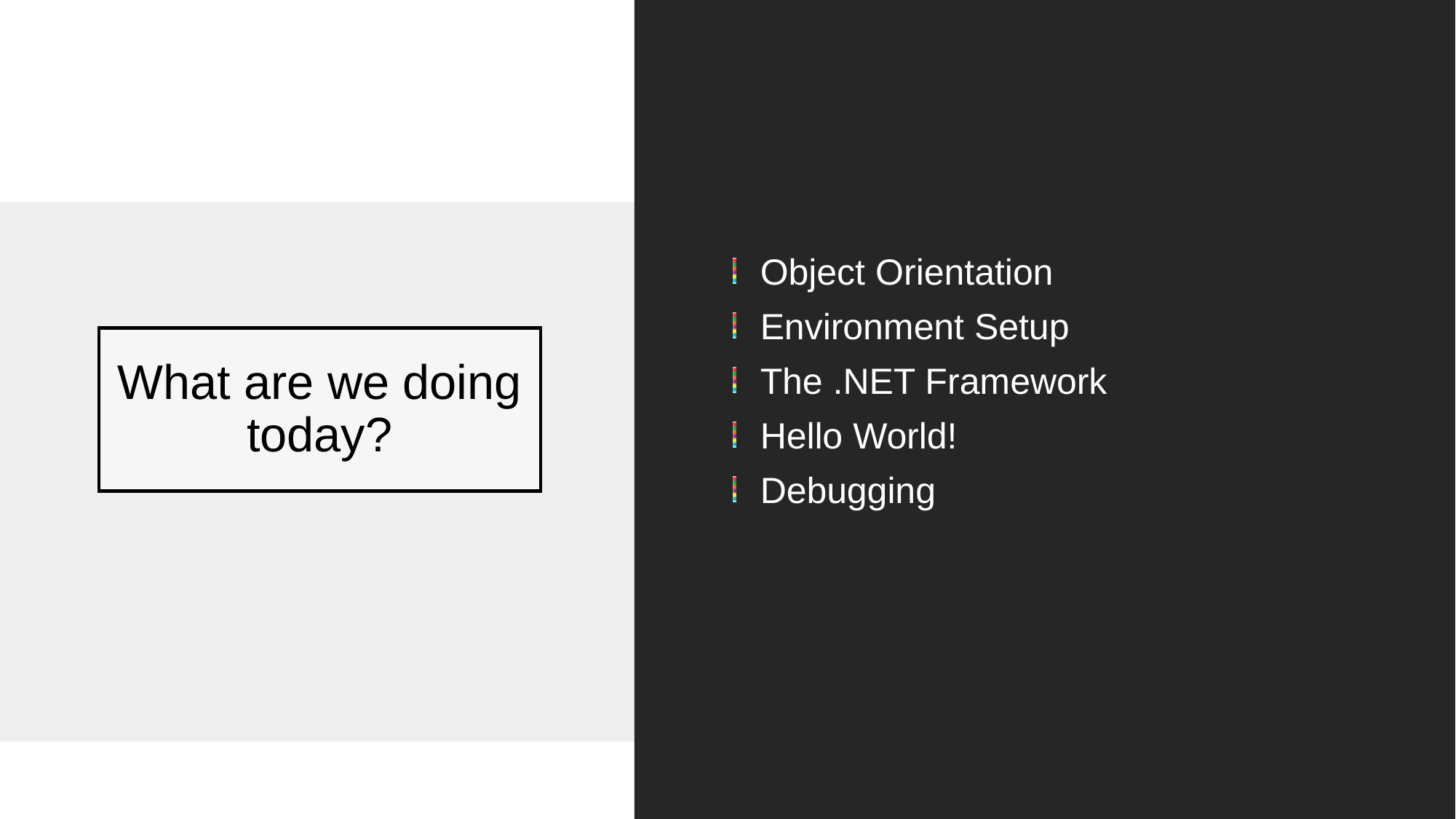

Object Orientation
Environment Setup
The .NET Framework
Hello World!
Debugging

# What are we doing today?